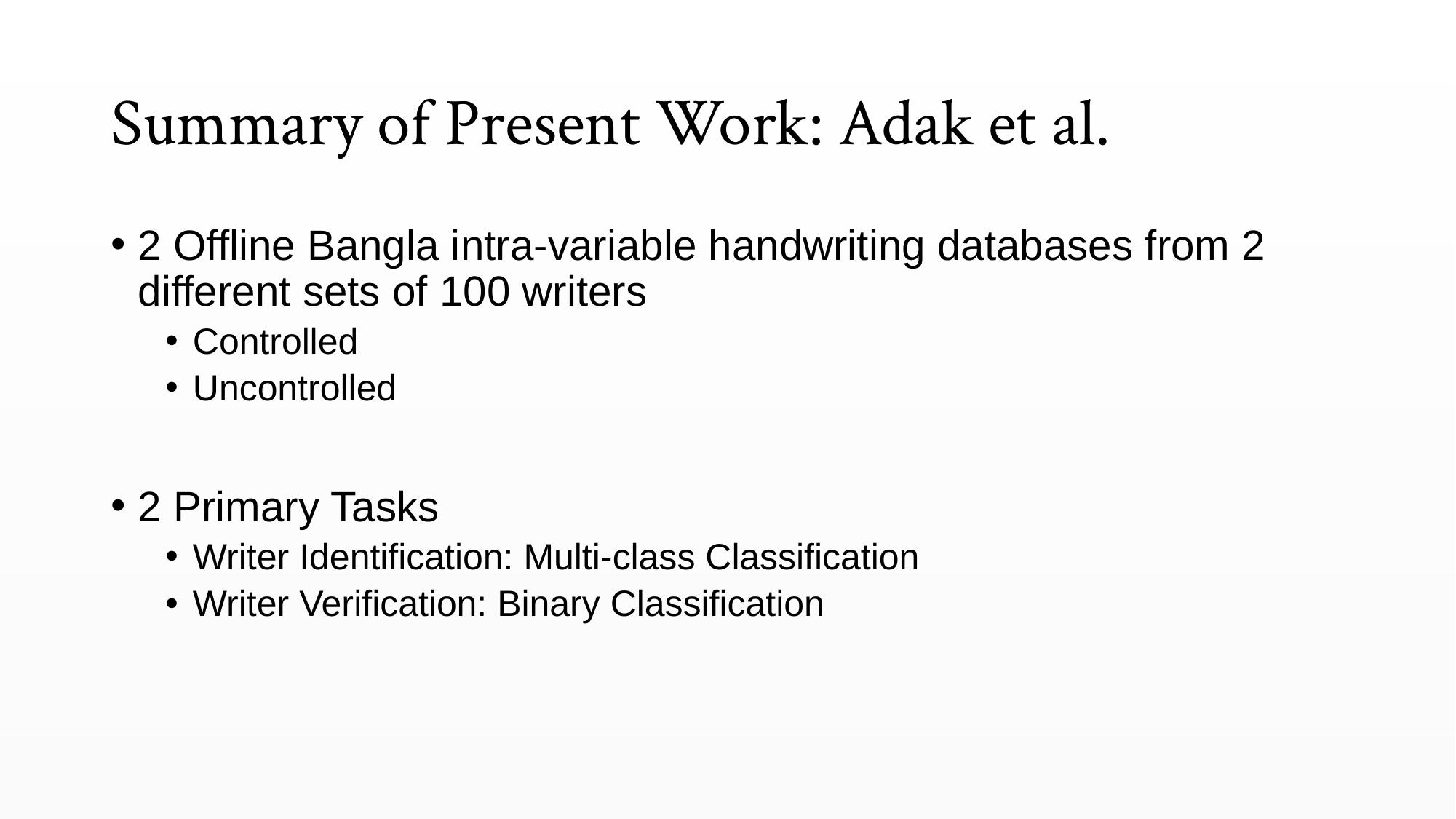

# Summary of Present Work: Adak et al.
2 Offline Bangla intra-variable handwriting databases from 2 different sets of 100 writers
Controlled
Uncontrolled

2 Primary Tasks
Writer Identification: Multi-class Classification
Writer Verification: Binary Classification